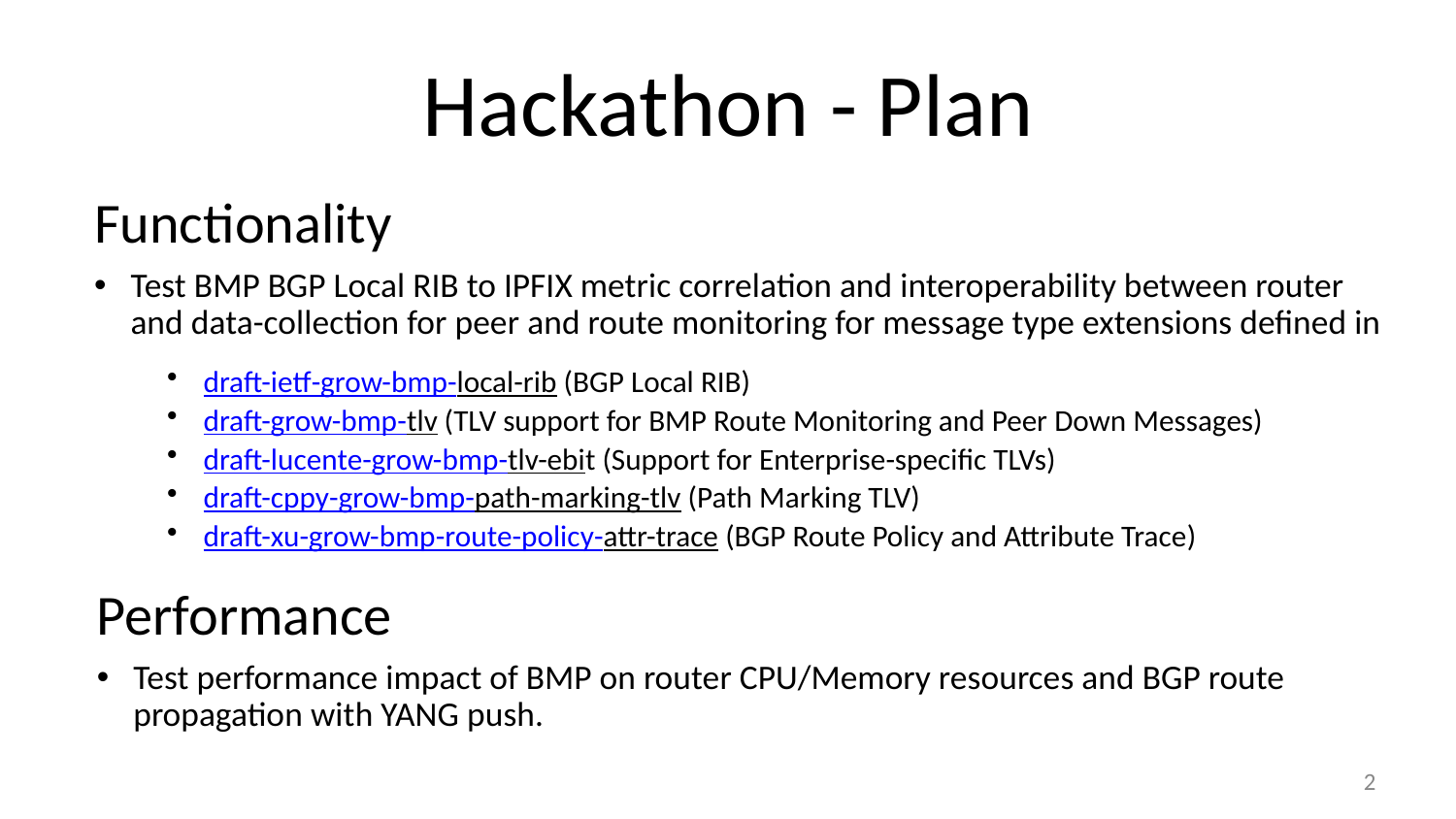

# Hackathon - Plan
Functionality
Test BMP BGP Local RIB to IPFIX metric correlation and interoperability between router and data-collection for peer and route monitoring for message type extensions defined in
draft-ietf-grow-bmp-local-rib (BGP Local RIB)
draft-grow-bmp-tlv (TLV support for BMP Route Monitoring and Peer Down Messages)
draft-lucente-grow-bmp-tlv-ebit (Support for Enterprise-specific TLVs)
draft-cppy-grow-bmp-path-marking-tlv (Path Marking TLV)
draft-xu-grow-bmp-route-policy-attr-trace (BGP Route Policy and Attribute Trace)

Performance
Test performance impact of BMP on router CPU/Memory resources and BGP route propagation with YANG push.
2